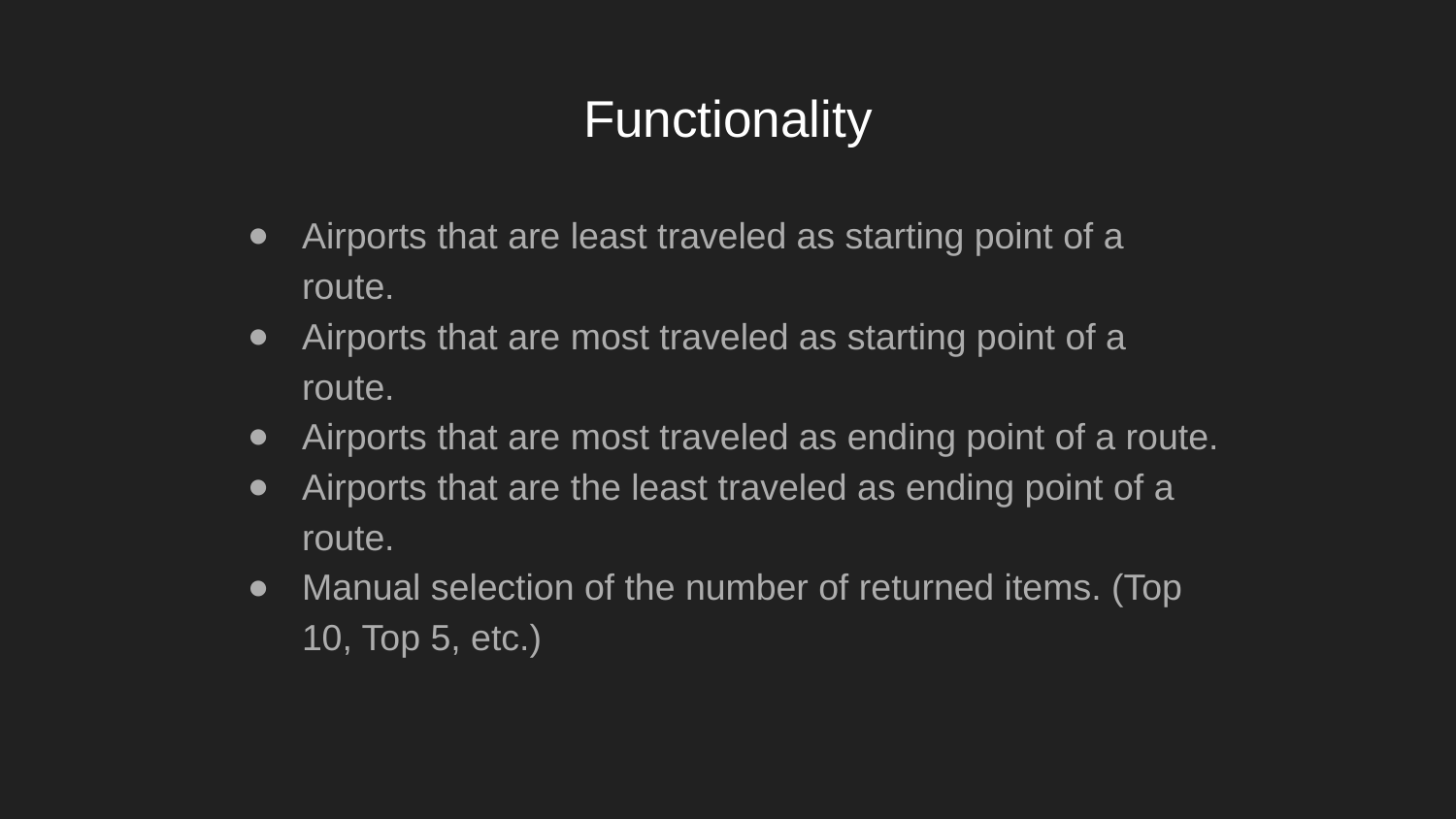

# Functionality
Airports that are least traveled as starting point of a route.
Airports that are most traveled as starting point of a route.
Airports that are most traveled as ending point of a route.
Airports that are the least traveled as ending point of a route.
Manual selection of the number of returned items. (Top 10, Top 5, etc.)